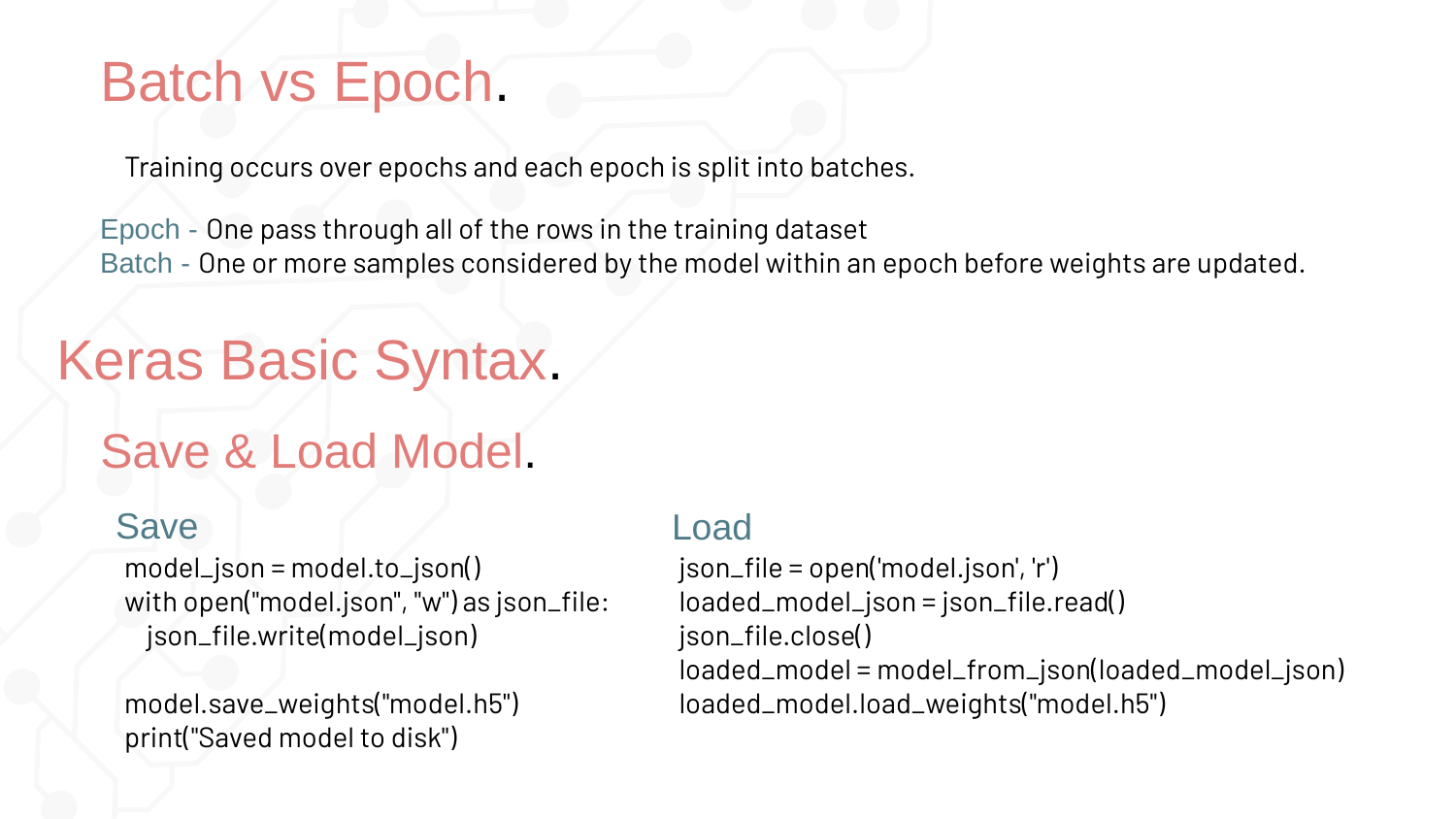

# Batch vs Epoch.
Training occurs over epochs and each epoch is split into batches.
Epoch - One pass through all of the rows in the training dataset
Batch - One or more samples considered by the model within an epoch before weights are updated.

Keras Basic Syntax.
Save & Load Model.
Save
Load
json_file = open('model.json', 'r')
loaded_model_json = json_file.read()
json_file.close()
loaded_model = model_from_json(loaded_model_json)
loaded_model.load_weights("model.h5")
model_json = model.to_json()
with open("model.json", "w") as json_file:
    json_file.write(model_json)

model.save_weights("model.h5")
print("Saved model to disk")